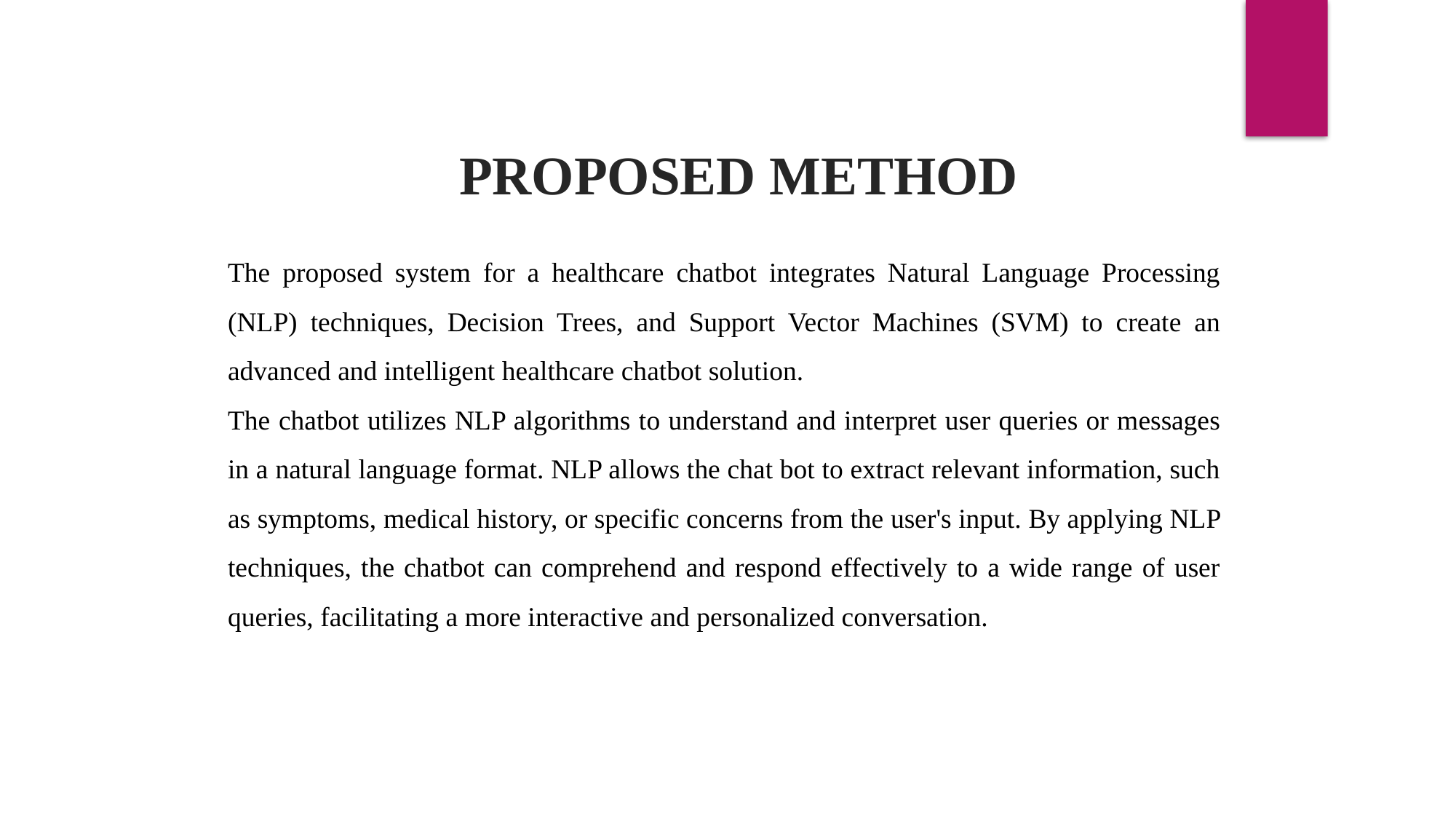

PROPOSED METHOD
The proposed system for a healthcare chatbot integrates Natural Language Processing (NLP) techniques, Decision Trees, and Support Vector Machines (SVM) to create an advanced and intelligent healthcare chatbot solution.
The chatbot utilizes NLP algorithms to understand and interpret user queries or messages in a natural language format. NLP allows the chat bot to extract relevant information, such as symptoms, medical history, or specific concerns from the user's input. By applying NLP techniques, the chatbot can comprehend and respond effectively to a wide range of user queries, facilitating a more interactive and personalized conversation.